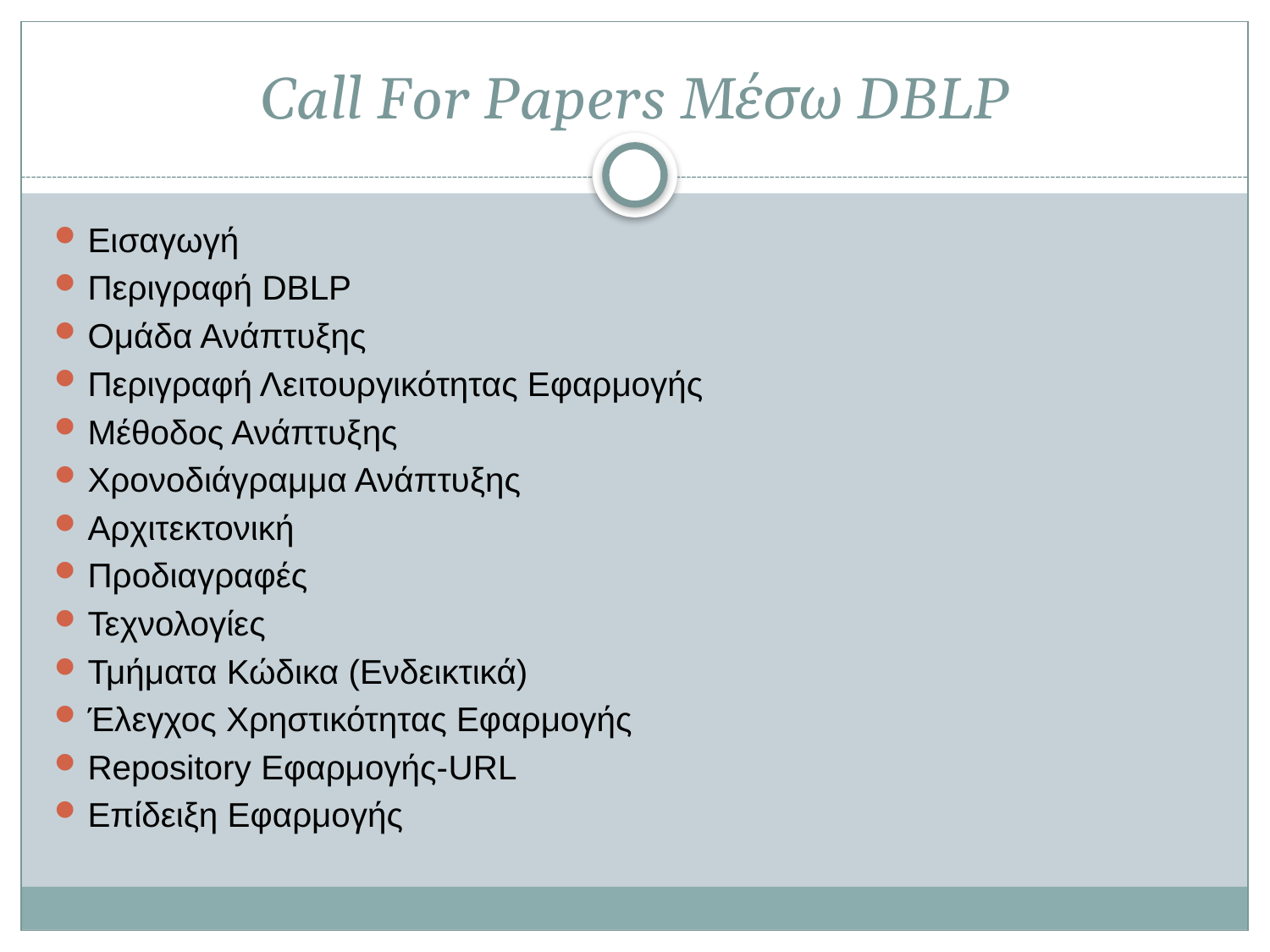

# Call For Papers Μέσω DBLP
Εισαγωγή
Περιγραφή DBLP
Ομάδα Ανάπτυξης
Περιγραφή Λειτουργικότητας Εφαρμογής
Μέθοδος Ανάπτυξης
Χρονοδιάγραμμα Ανάπτυξης
Αρχιτεκτονική
Προδιαγραφές
Τεχνολογίες
Τμήματα Κώδικα (Ενδεικτικά)
Έλεγχος Χρηστικότητας Εφαρμογής
Repository Εφαρμογής-URL
Επίδειξη Εφαρμογής